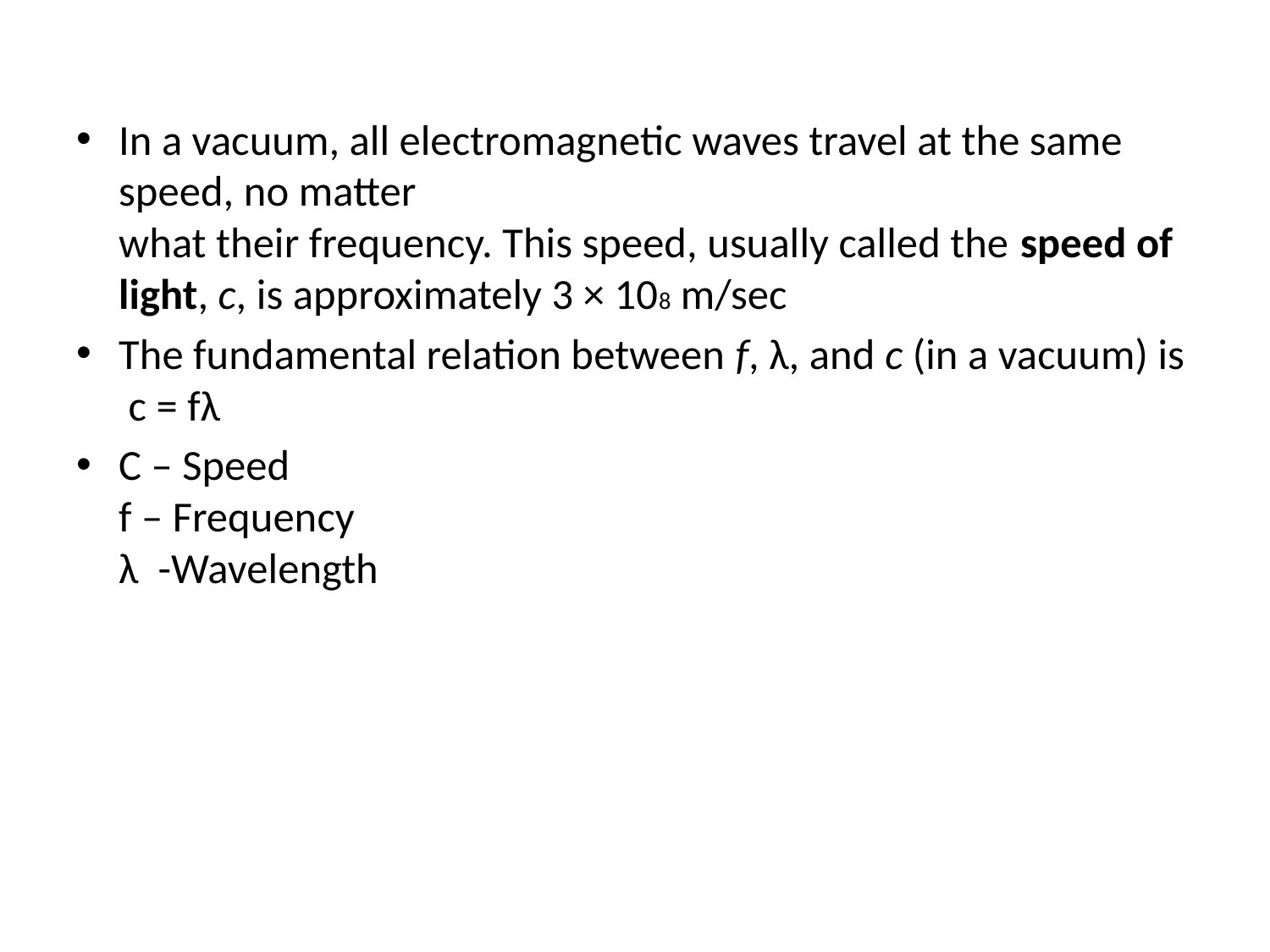

In a vacuum, all electromagnetic waves travel at the same speed, no matter
what their frequency. This speed, usually called the speed of light, c, is approximately 3 × 108 m/sec
The fundamental relation between f, λ, and c (in a vacuum) is
 c = fλ
C – Speed
f – Frequency
λ  -Wavelength